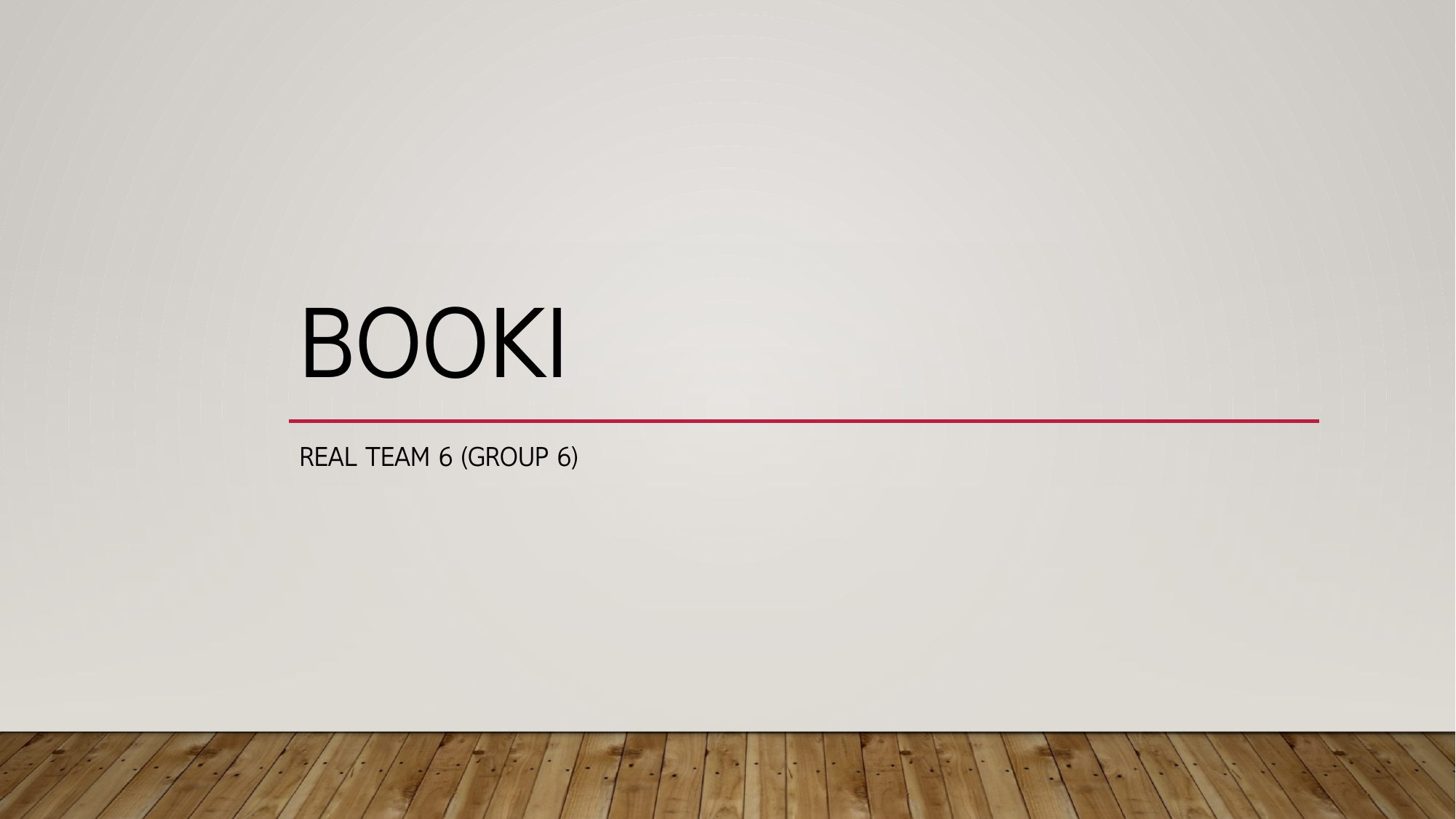

# Booki
Real Team 6 (Group 6)